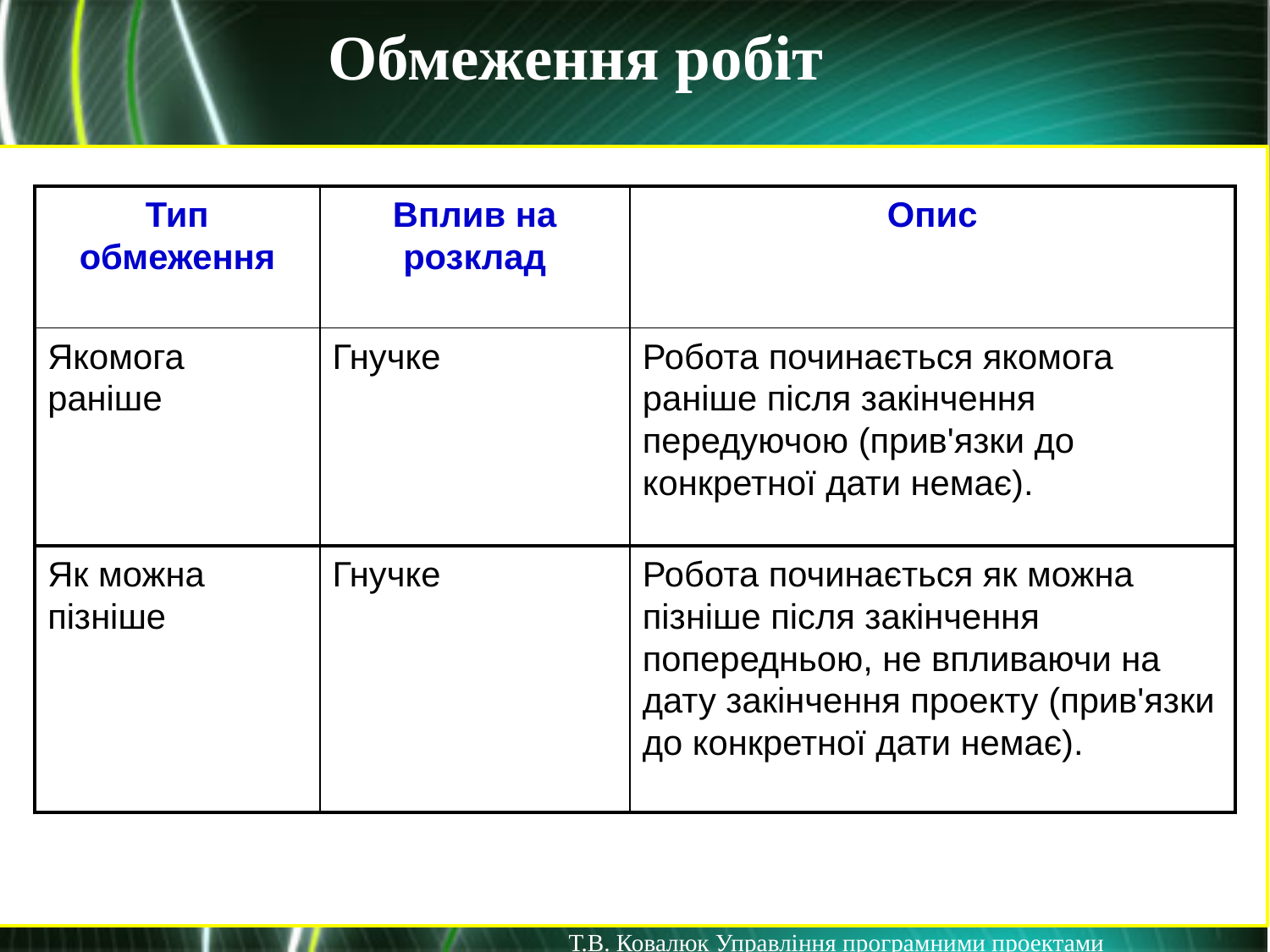

Обмеження робіт
| Тип обмеження | Вплив на розклад | Опис |
| --- | --- | --- |
| Якомога раніше | Гнучке | Робота починається якомога раніше після закінчення передуючою (прив'язки до конкретної дати немає). |
| Як можна пізніше | Гнучке | Робота починається як можна пізніше після закінчення попередньою, не впливаючи на дату закінчення проекту (прив'язки до конкретної дати немає). |